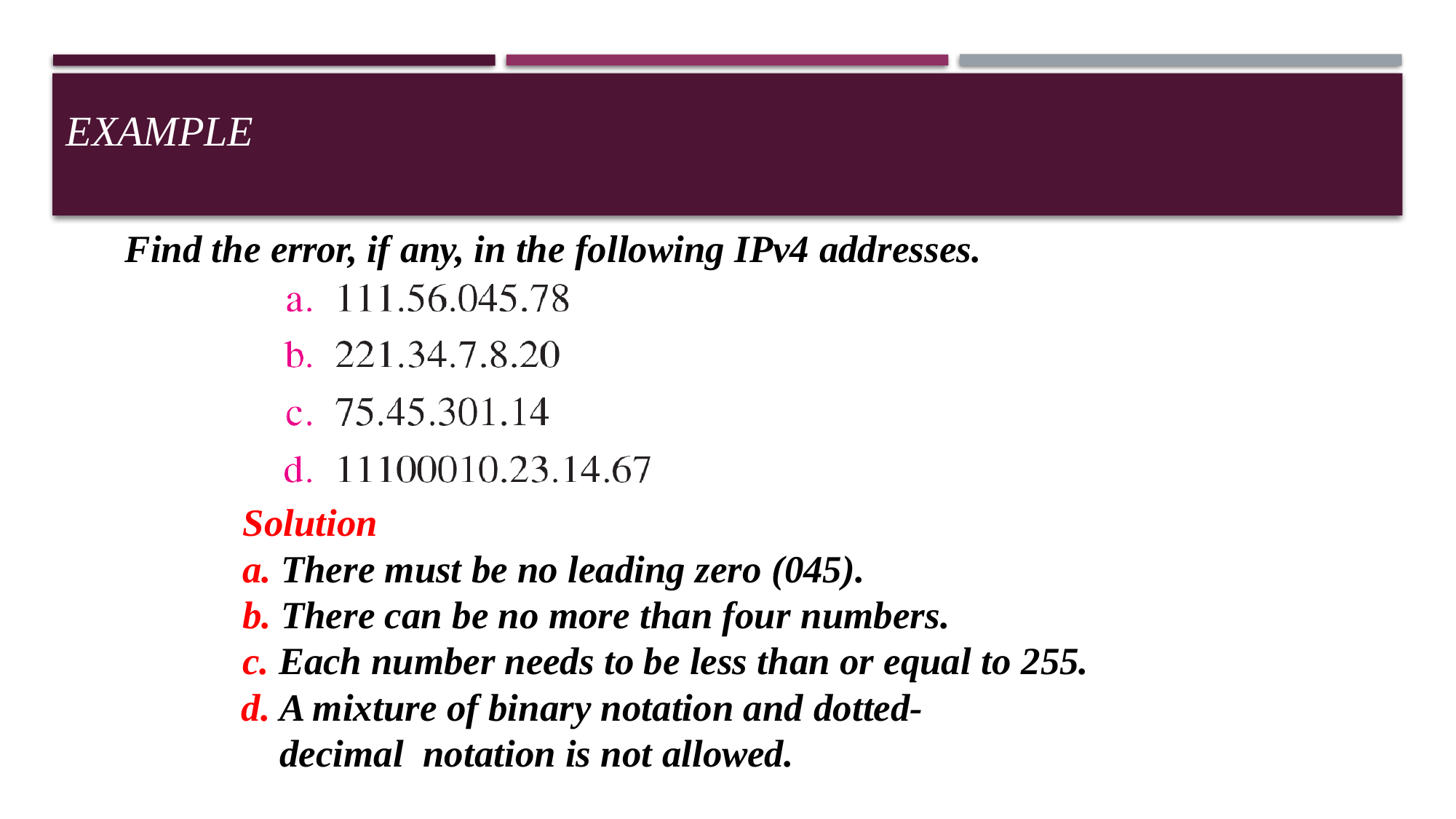

# Example
Find the error, if any, in the following IPv4 addresses.

Solution
There must be no leading zero (045).
There can be no more than four numbers.
Each number needs to be less than or equal to 255.
A mixture of binary notation and dotted-decimal  notation is not allowed.